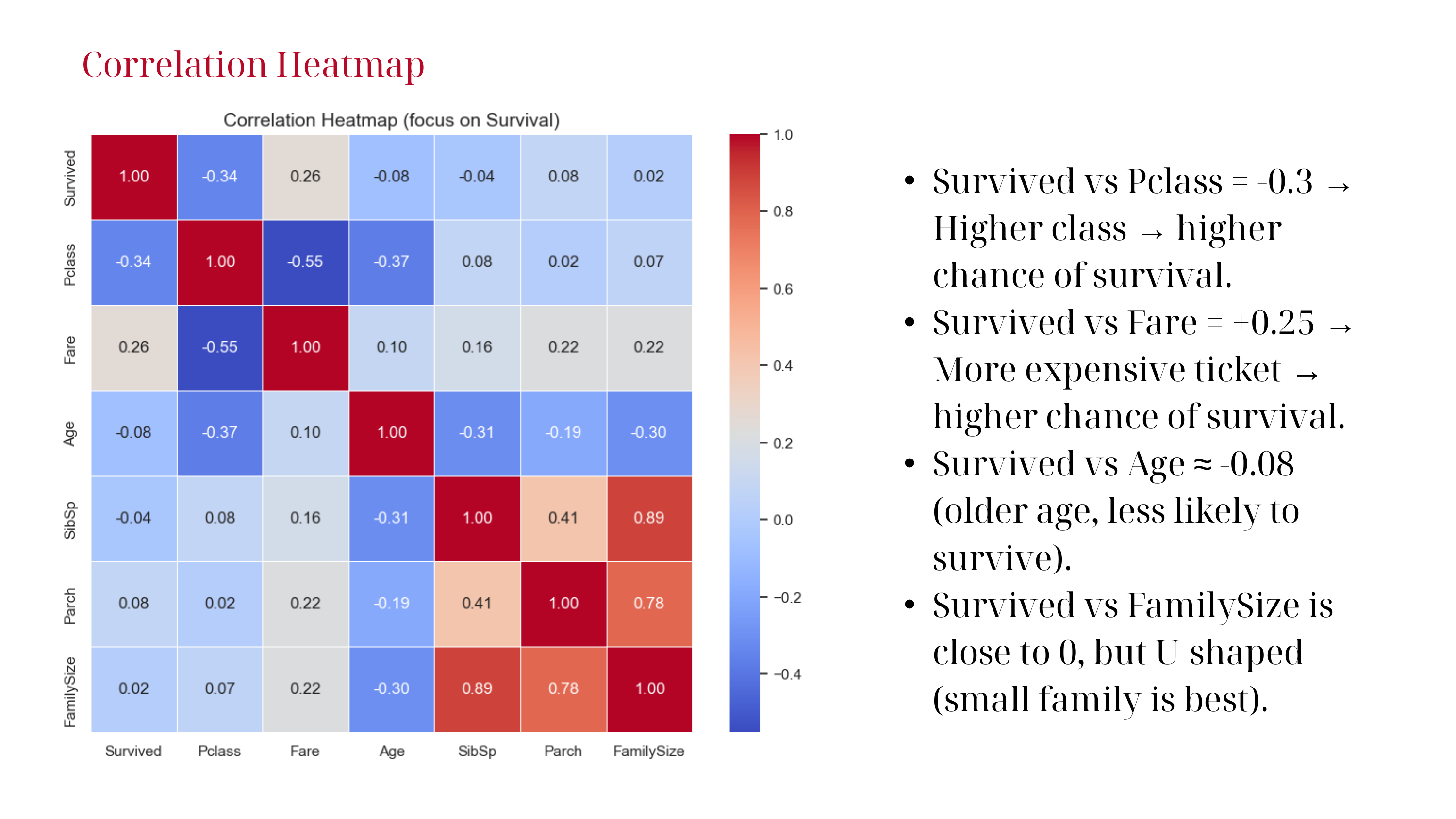

Correlation Heatmap

Survived vs Pclass = -0.3 → Higher class → higher chance of survival.
Survived vs Fare = +0.25 → More expensive ticket → higher chance of survival.
Survived vs Age ≈ -0.08 (older age, less likely to survive).
Survived vs FamilySize is close to 0, but U-shaped (small family is best).